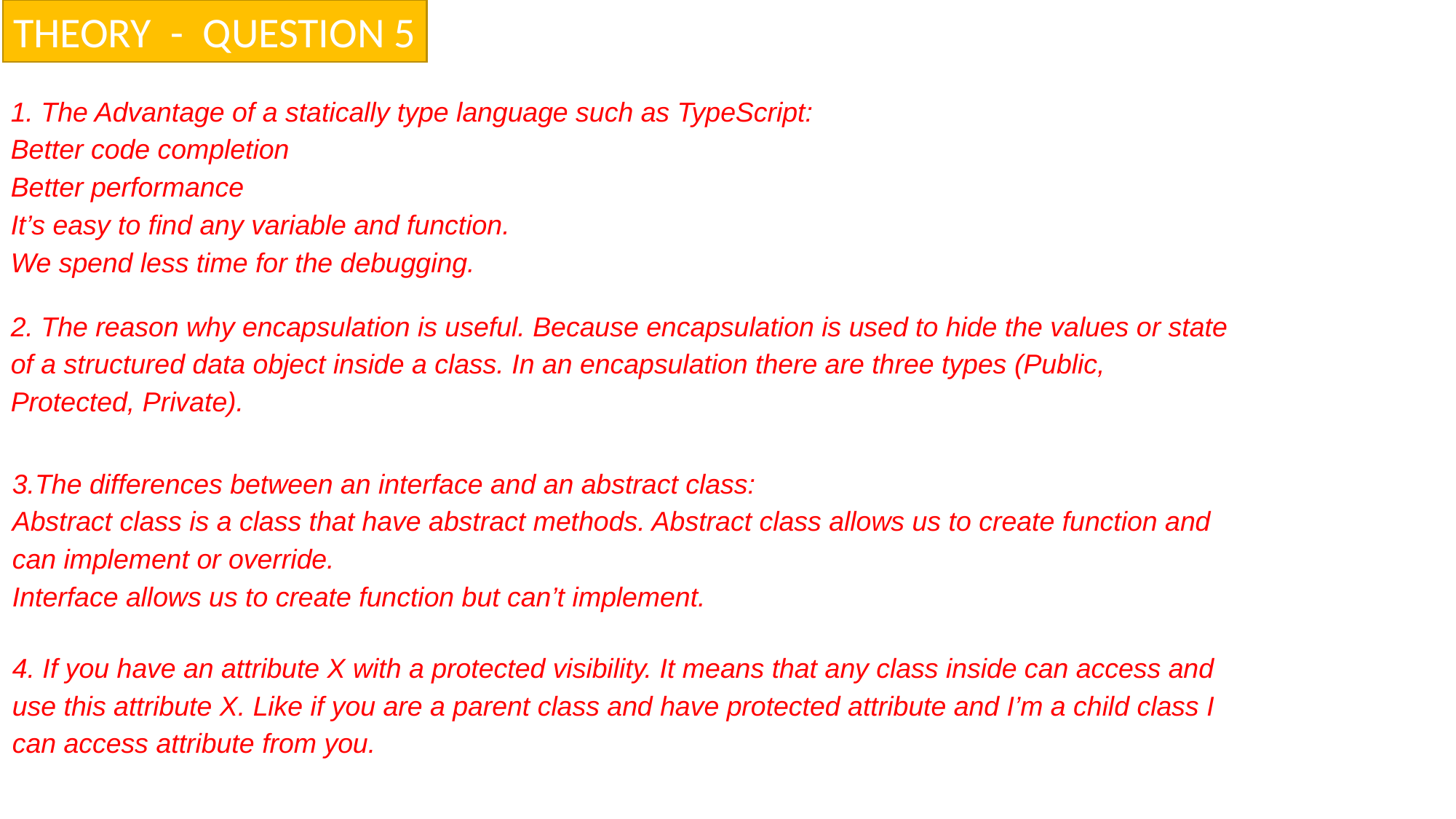

THEORY  -  QUESTION 5
1. The Advantage of a statically type language such as TypeScript:
Better code completion
Better performance
It’s easy to find any variable and function.
We spend less time for the debugging.
2. The reason why encapsulation is useful. Because encapsulation is used to hide the values or state of a structured data object inside a class. In an encapsulation there are three types (Public, Protected, Private).
3.The differences between an interface and an abstract class:
Abstract class is a class that have abstract methods. Abstract class allows us to create function and can implement or override.
Interface allows us to create function but can’t implement.
4. If you have an attribute X with a protected visibility. It means that any class inside can access and use this attribute X. Like if you are a parent class and have protected attribute and I’m a child class I can access attribute from you.